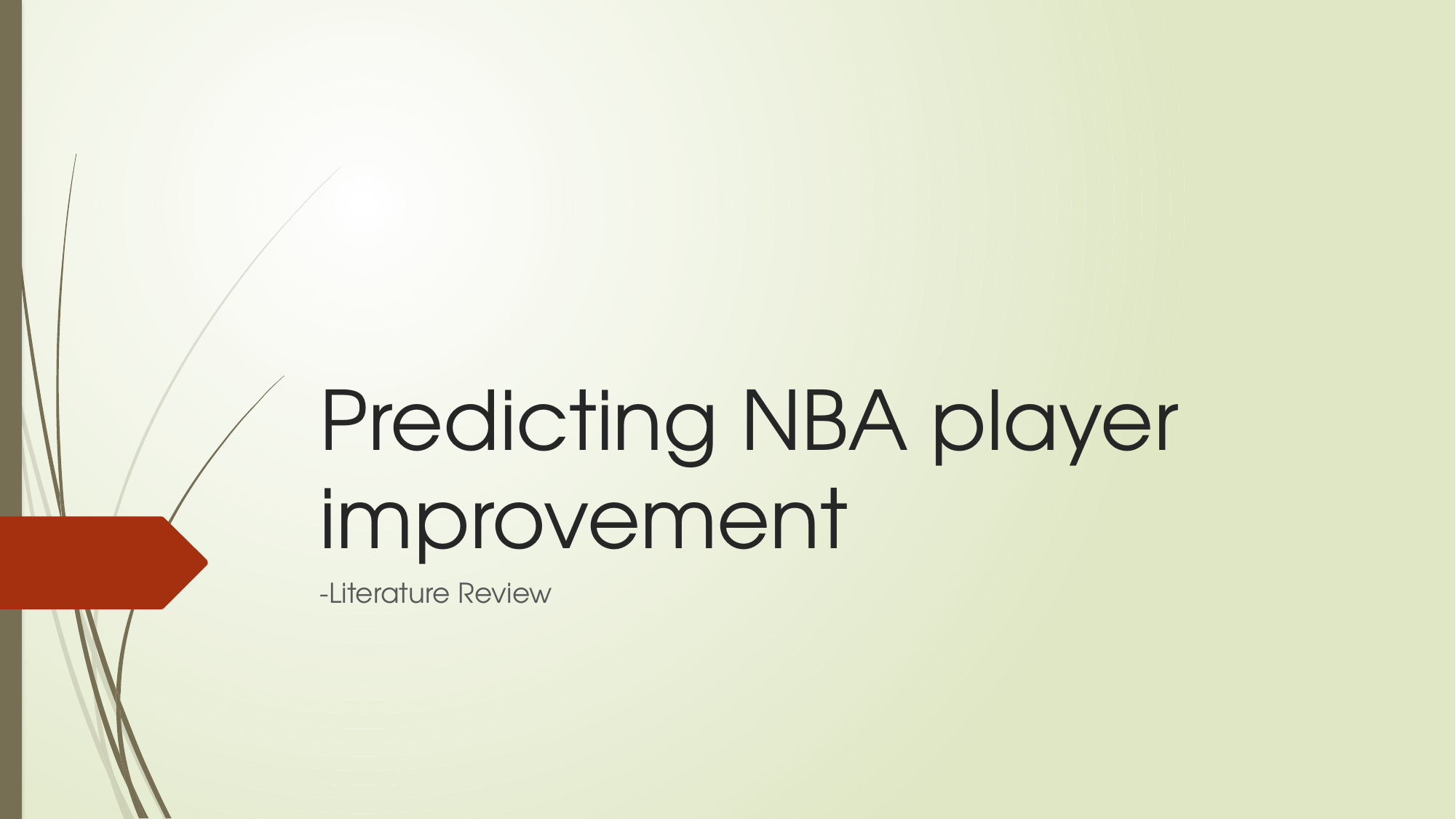

# Predicting NBA player improvement
-Literature Review